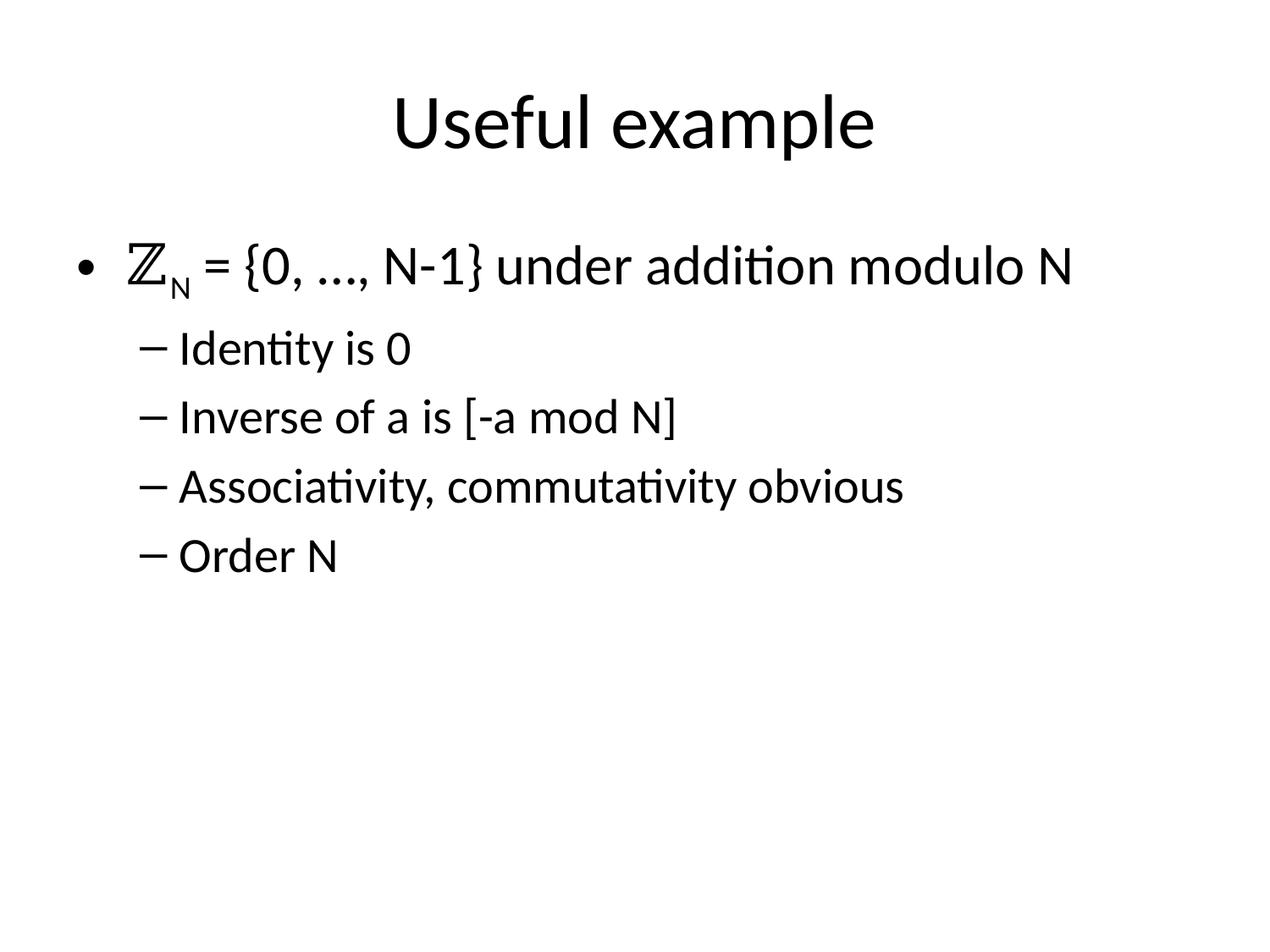

# Useful example
ℤN = {0, …, N-1} under addition modulo N
Identity is 0
Inverse of a is [-a mod N]
Associativity, commutativity obvious
Order N